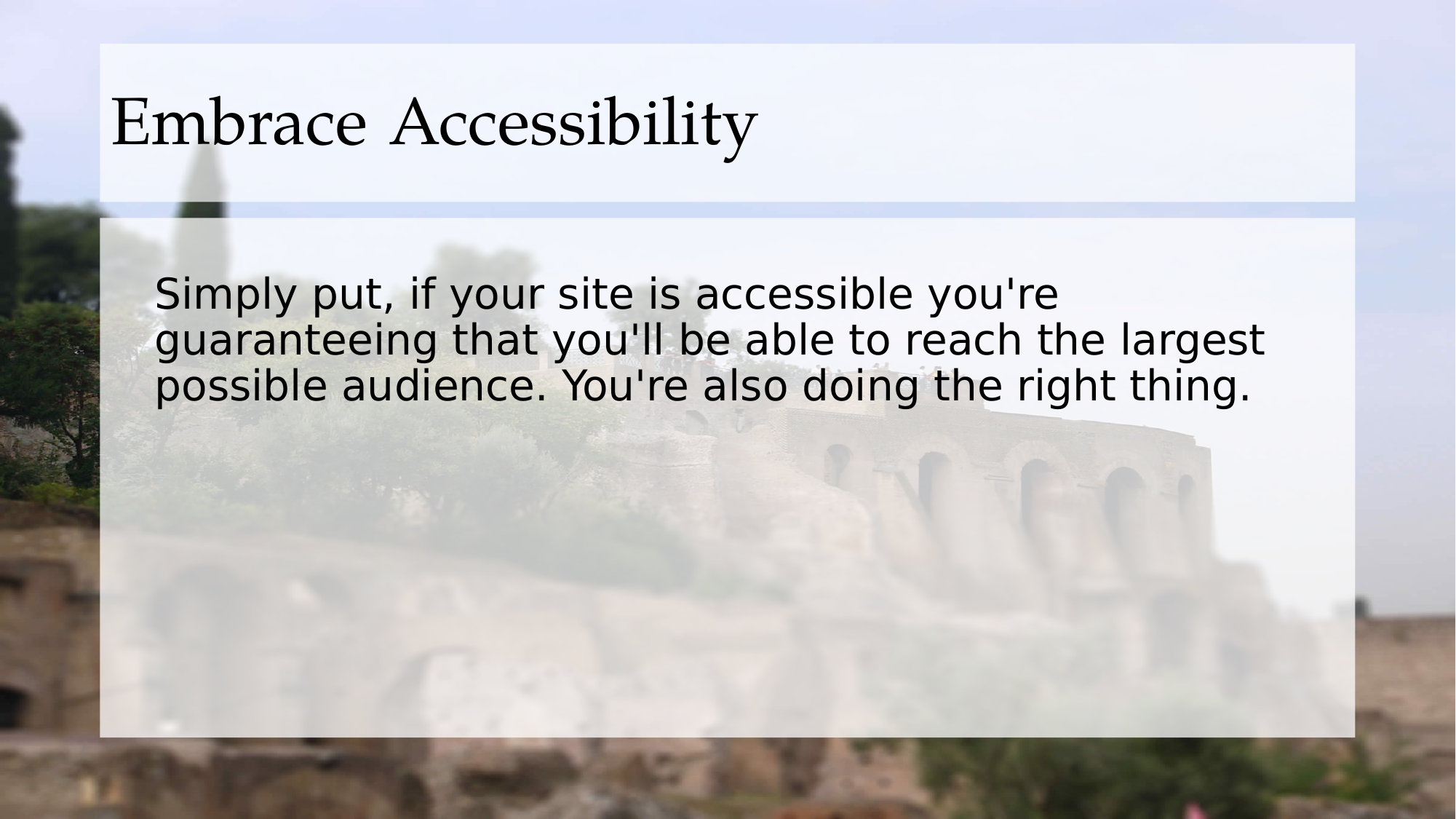

# Embrace Accessibility
Simply put, if your site is accessible you're guaranteeing that you'll be able to reach the largest possible audience. You're also doing the right thing.